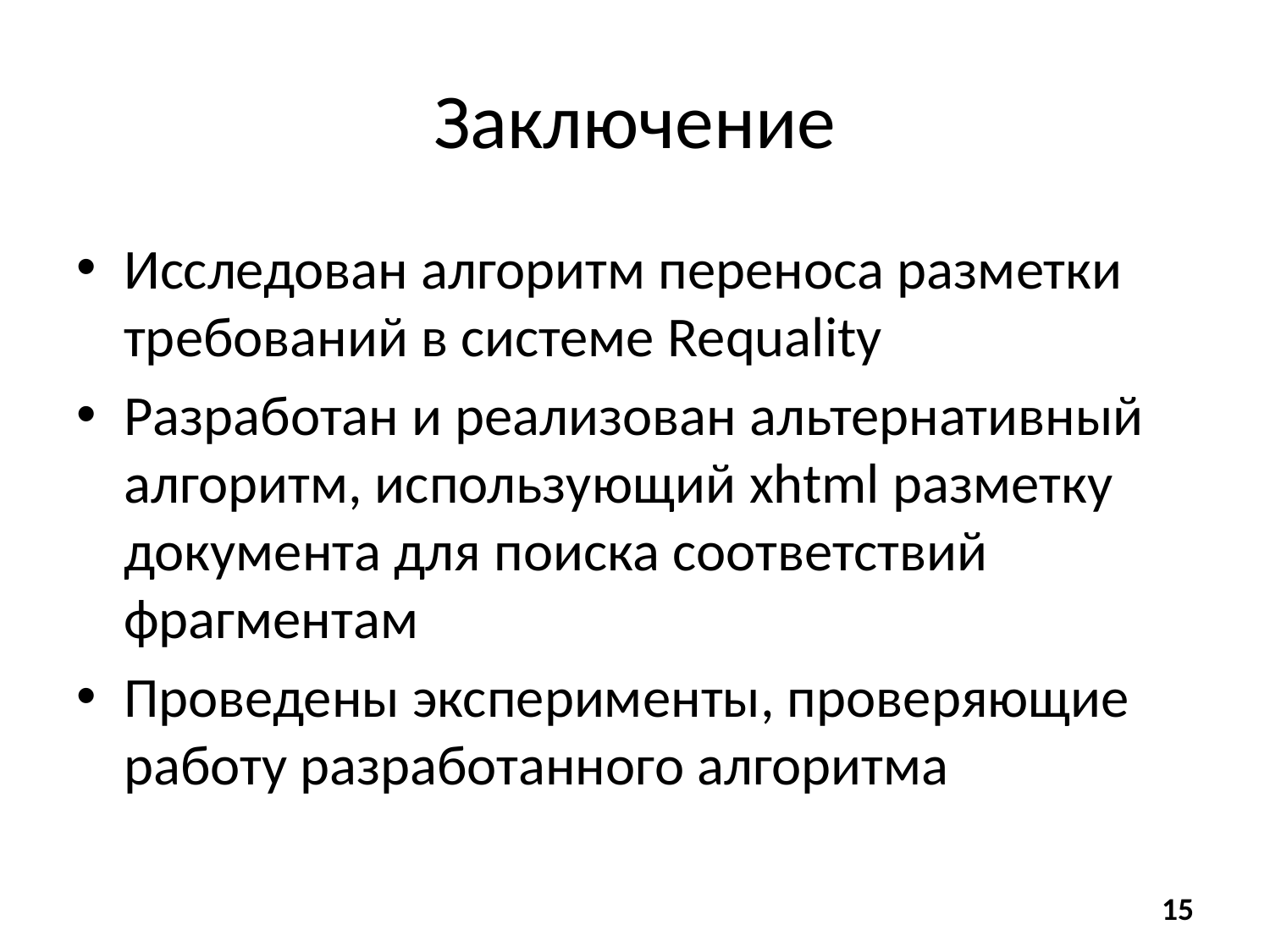

# Заключение
Исследован алгоритм переноса разметки требований в системе Requality
Разработан и реализован альтернативный алгоритм, использующий xhtml разметку документа для поиска соответствий фрагментам
Проведены эксперименты, проверяющие работу разработанного алгоритма

15